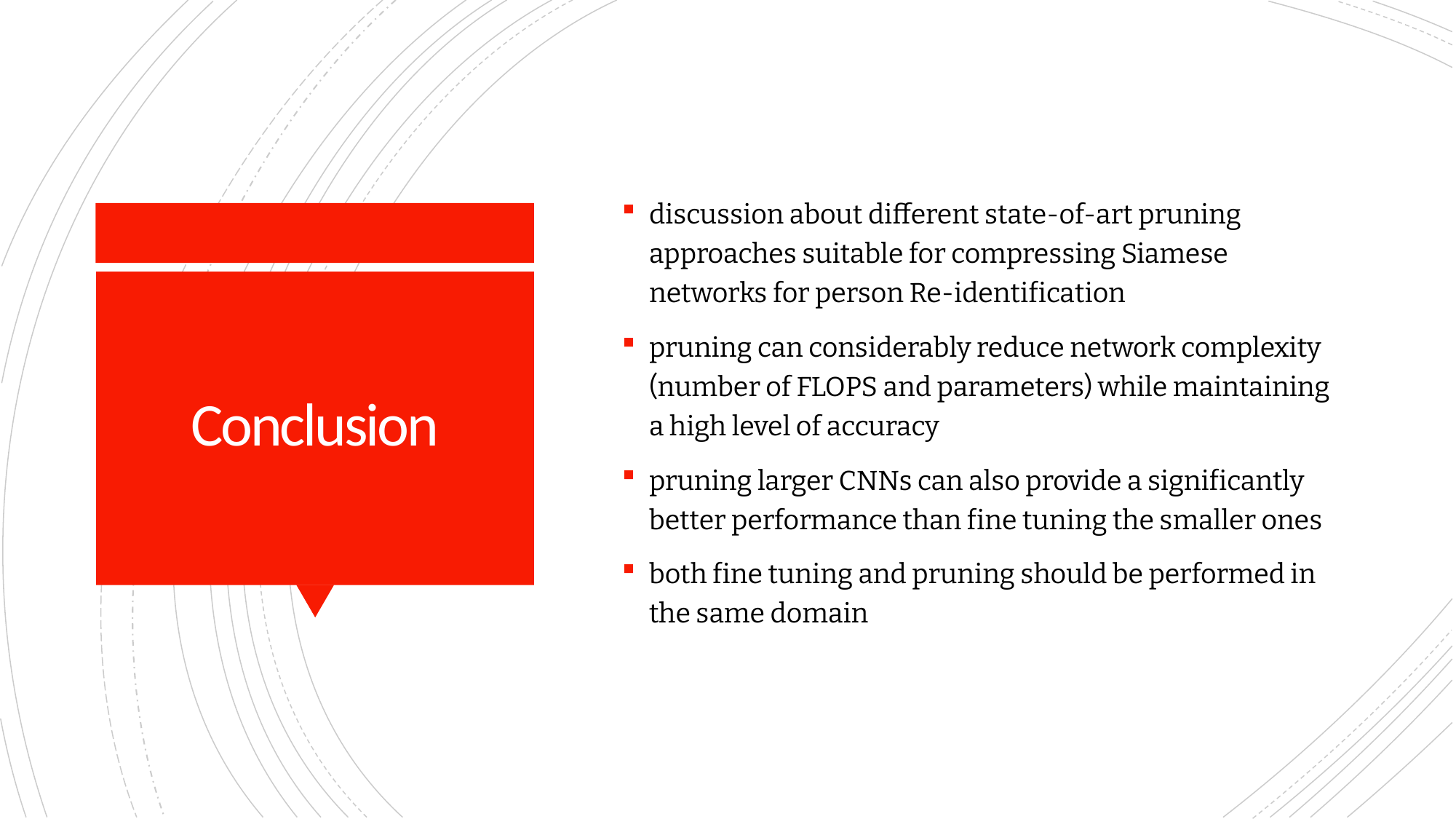

discussion about different state-of-art pruning approaches suitable for compressing Siamese networks for person Re-identification
pruning can considerably reduce network complexity (number of FLOPS and parameters) while maintaining a high level of accuracy
pruning larger CNNs can also provide a significantly better performance than fine tuning the smaller ones
both fine tuning and pruning should be performed in the same domain
# Conclusion